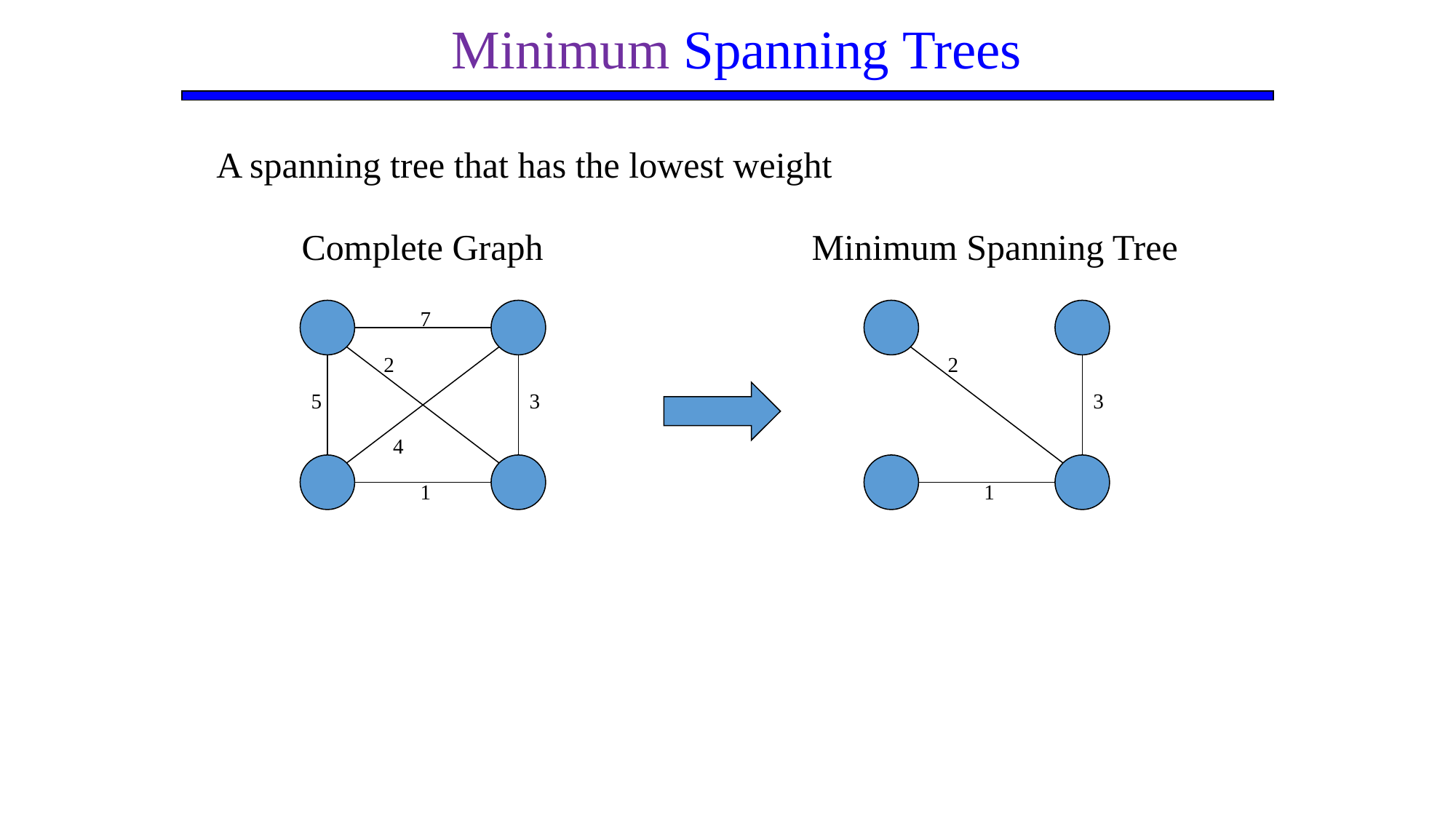

Minimum Spanning Trees

A spanning tree that has the lowest weight
Complete Graph
Minimum Spanning Tree

7
2
2
5
3
3

4

1
1